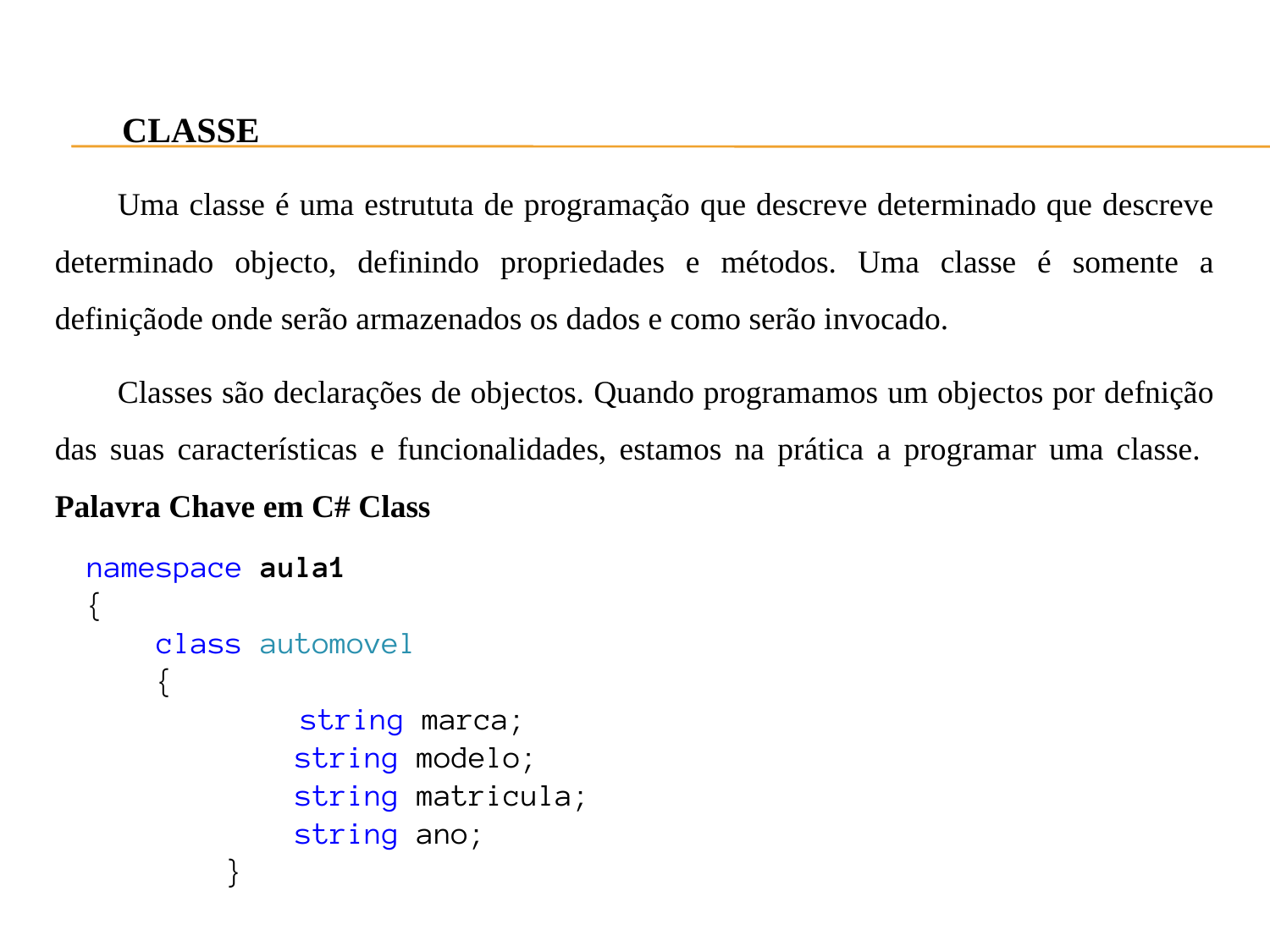

CLASSE

Uma classe é uma estrututa de programação que descreve determinado que descreve determinado objecto, definindo propriedades e métodos. Uma classe é somente a definiçãode onde serão armazenados os dados e como serão invocado.
Classes são declarações de objectos. Quando programamos um objectos por defnição das suas características e funcionalidades, estamos na prática a programar uma classe.  Palavra Chave em C# Class

namespace aula1
{
    class automovel
    {
	     string marca;
            string modelo;
            string matricula;
            string ano;
        }